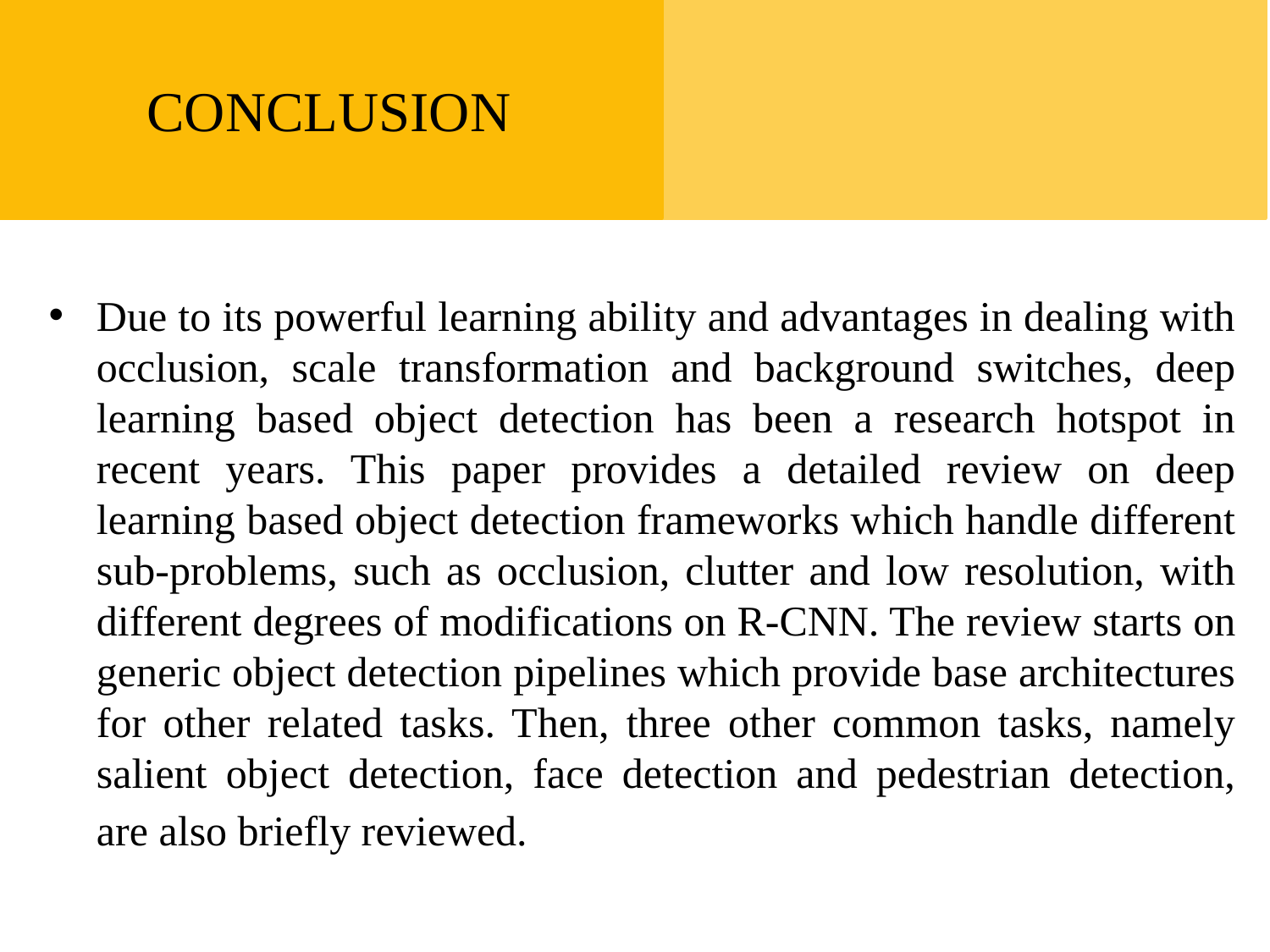

CONCLUSION

#

Due to its powerful learning ability and advantages in dealing with occlusion, scale transformation and background switches, deep learning based object detection has been a research hotspot in recent years. This paper provides a detailed review on deep learning based object detection frameworks which handle different sub-problems, such as occlusion, clutter and low resolution, with different degrees of modifications on R-CNN. The review starts on generic object detection pipelines which provide base architectures for other related tasks. Then, three other common tasks, namely salient object detection, face detection and pedestrian detection, are also briefly reviewed.